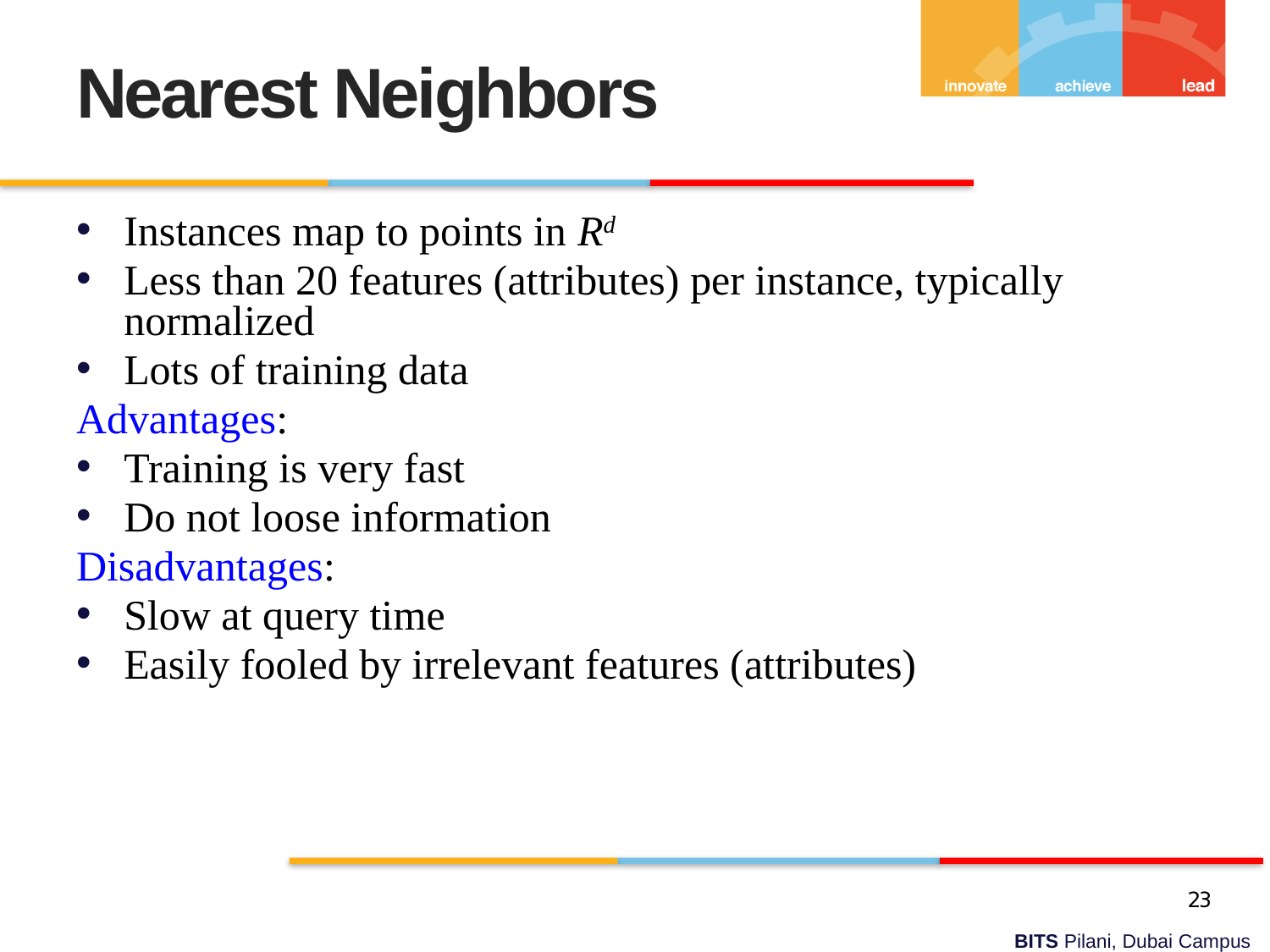

Nearest Neighbors
Instances map to points in Rd
Less than 20 features (attributes) per instance, typically normalized
Lots of training data
Advantages:
Training is very fast
Do not loose information
Disadvantages:
Slow at query time
Easily fooled by irrelevant features (attributes)

23